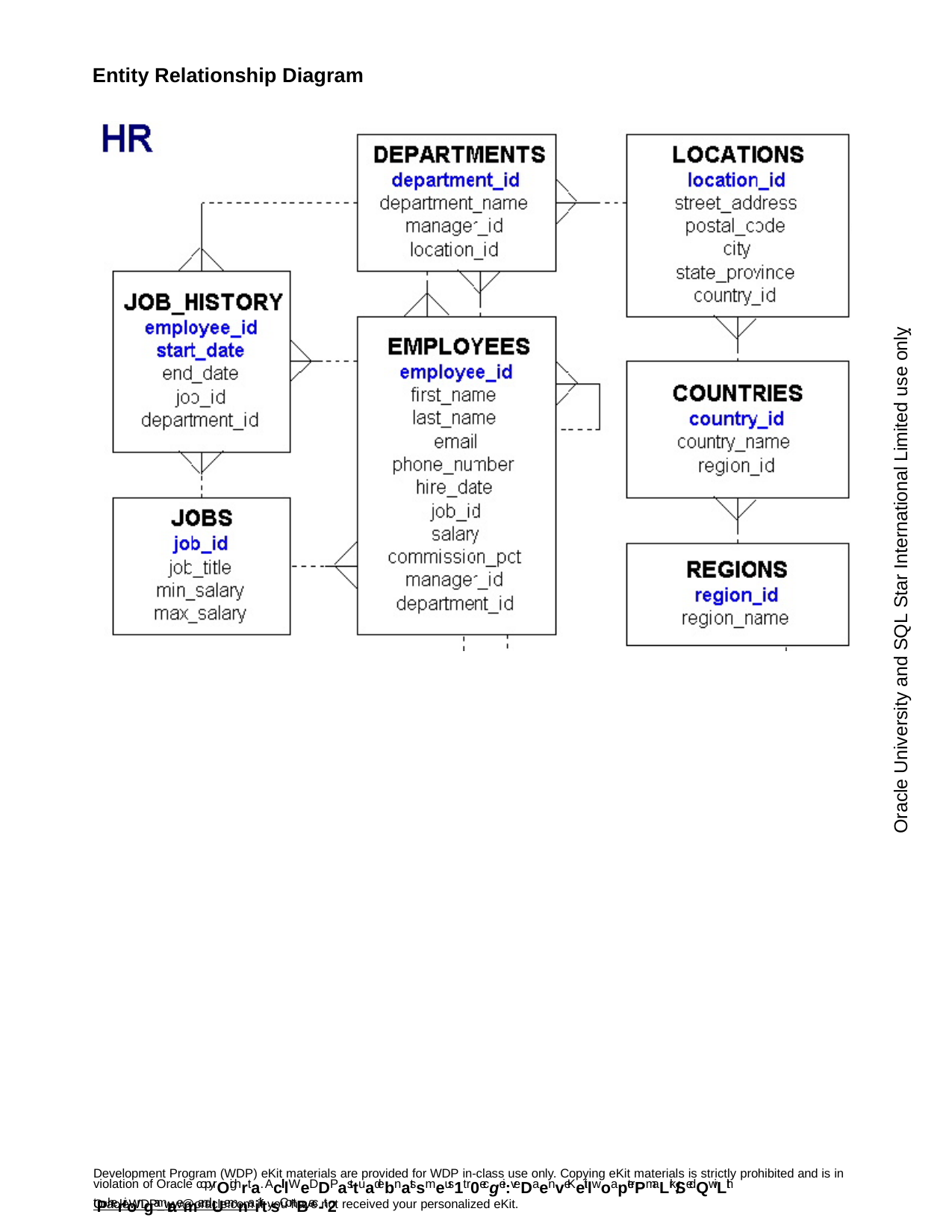

Entity Relationship Diagram

Oracle University and SQL Star International Limited use onlyฺ
Development Program (WDP) eKit materials are provided for WDP in-class use only. Copying eKit materials is strictly prohibited and is in
violation of Oracle copyrOighrta. AclllWeDDP asttuadebnatssmeus1t r0ecgei:veDaen veKeitlwoapterPmaLrk/SedQwiLth tPherirongamrae mandUemnaiilt.sContBac-t2
OracleWDP_ww@oracle.com if you have not received your personalized eKit.